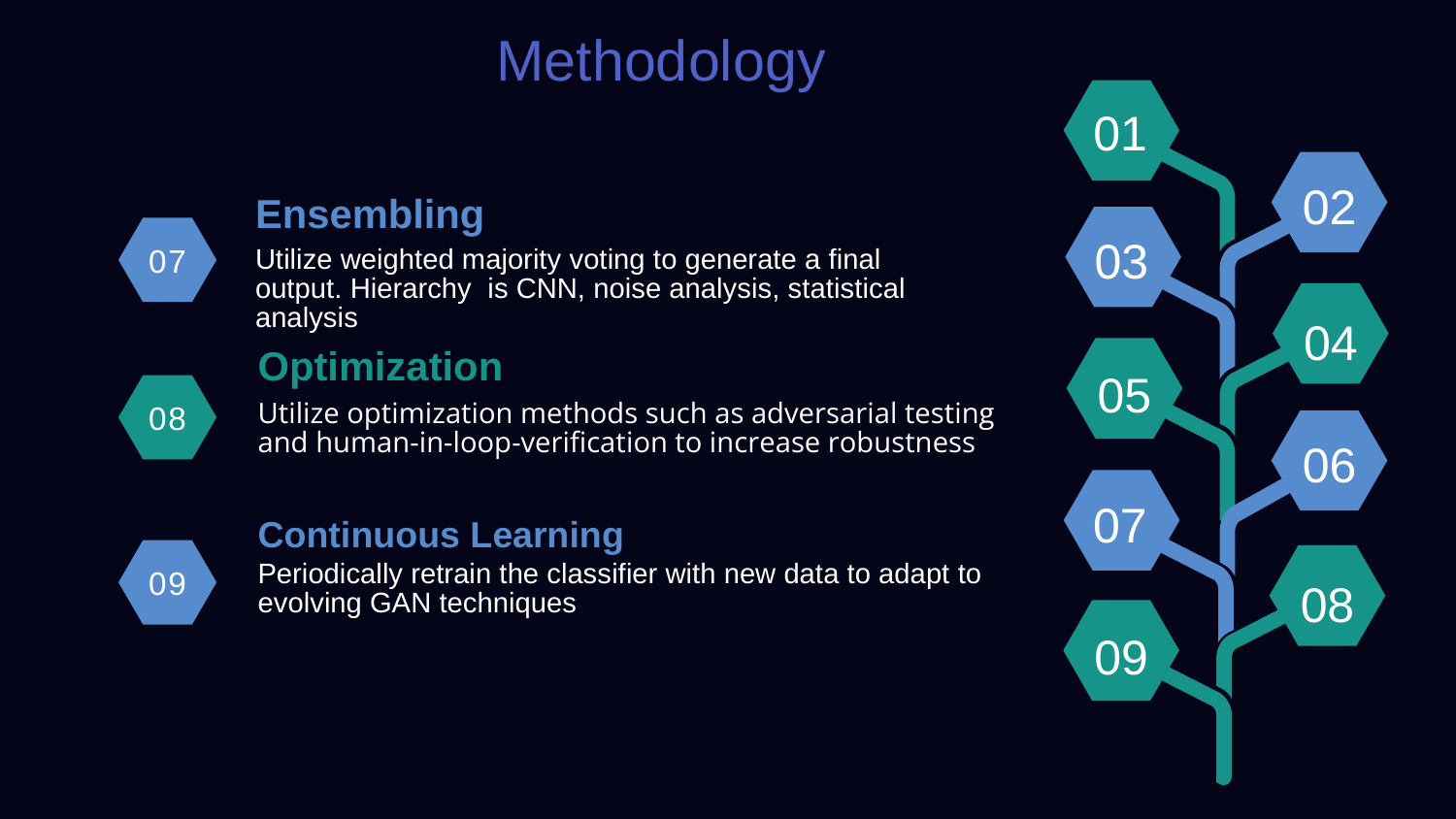

Methodology

01

02
Ensembling

07
03
Utilize weighted majority voting to generate a final output. Hierarchy  is CNN, noise analysis, statistical analysis

04

Optimization
05

08
Utilize optimization methods such as adversarial testing and human-in-loop-verification to increase robustness

06

07
Continuous Learning

09

Periodically retrain the classifier with new data to adapt to evolving GAN techniques
08

09